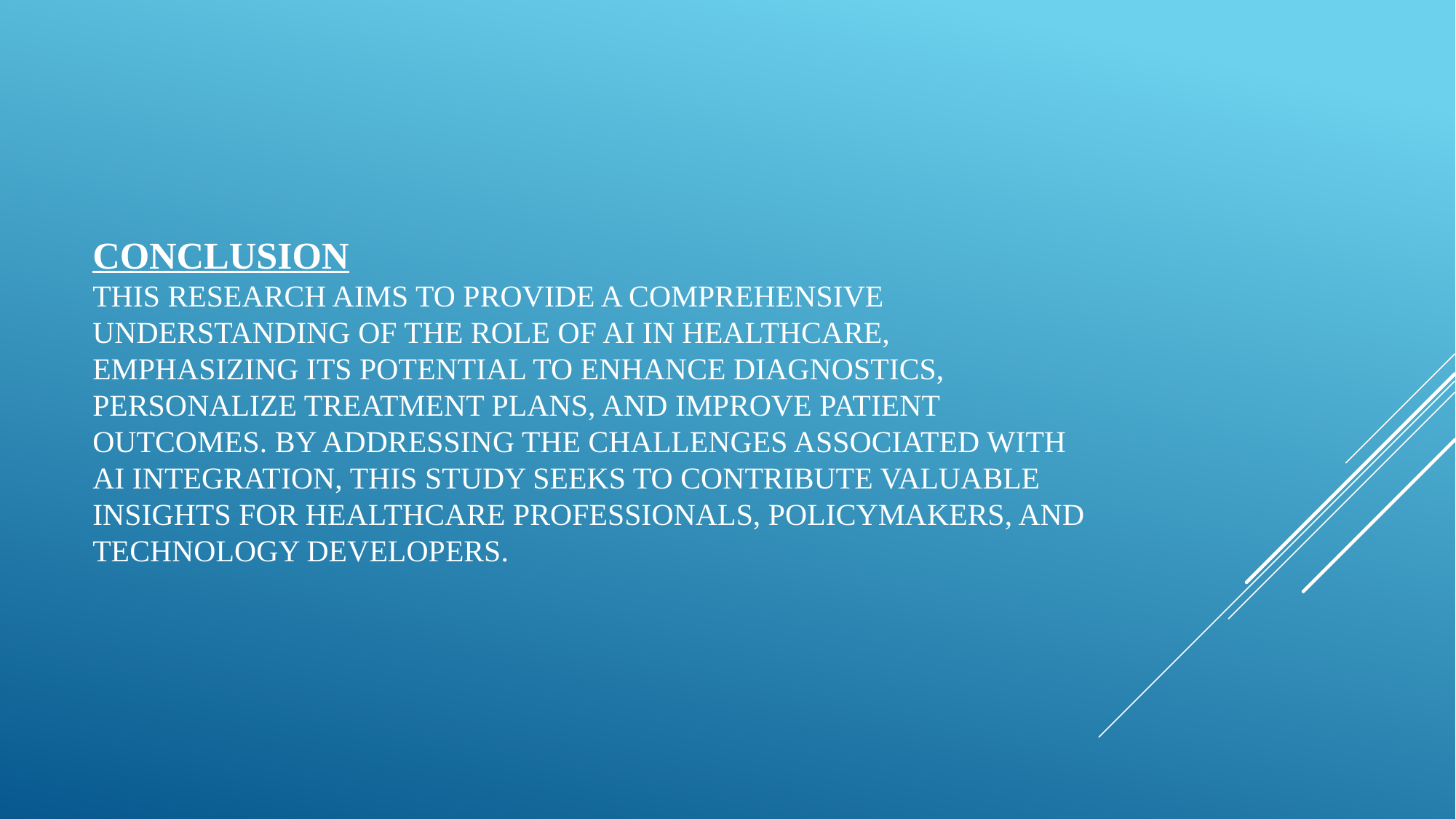

# Conclusion This research aims to provide a comprehensive understanding of the role of AI in healthcare, emphasizing its potential to enhance diagnostics, personalize treatment plans, and improve patient outcomes. By addressing the challenges associated with AI integration, this study seeks to contribute valuable insights for healthcare professionals, policymakers, and technology developers.